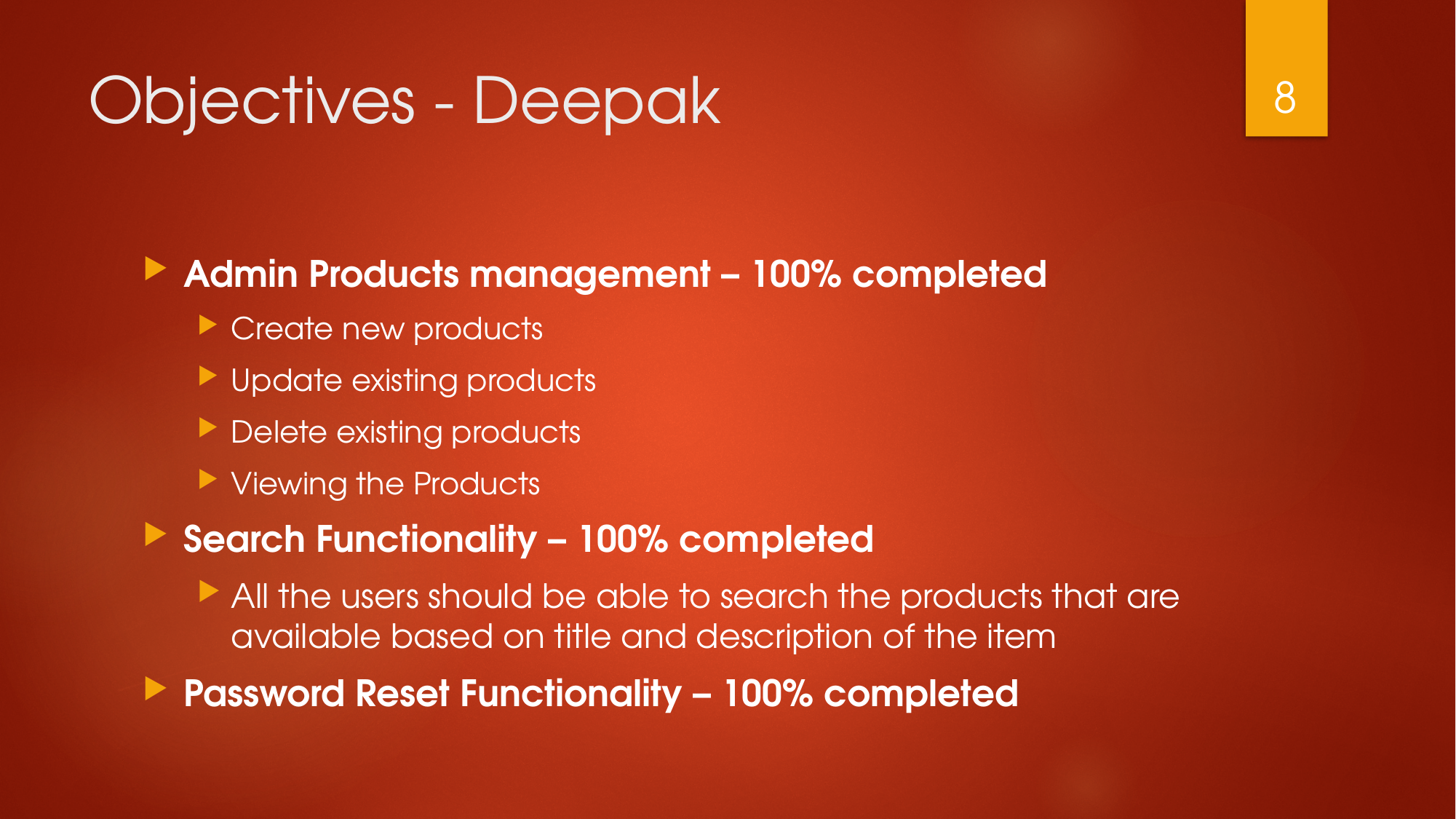

8
# Objectives - Deepak
Admin Products management – 100% completed
Create new products
Update existing products
Delete existing products
Viewing the Products
Search Functionality – 100% completed
All the users should be able to search the products that are available based on title and description of the item
Password Reset Functionality – 100% completed